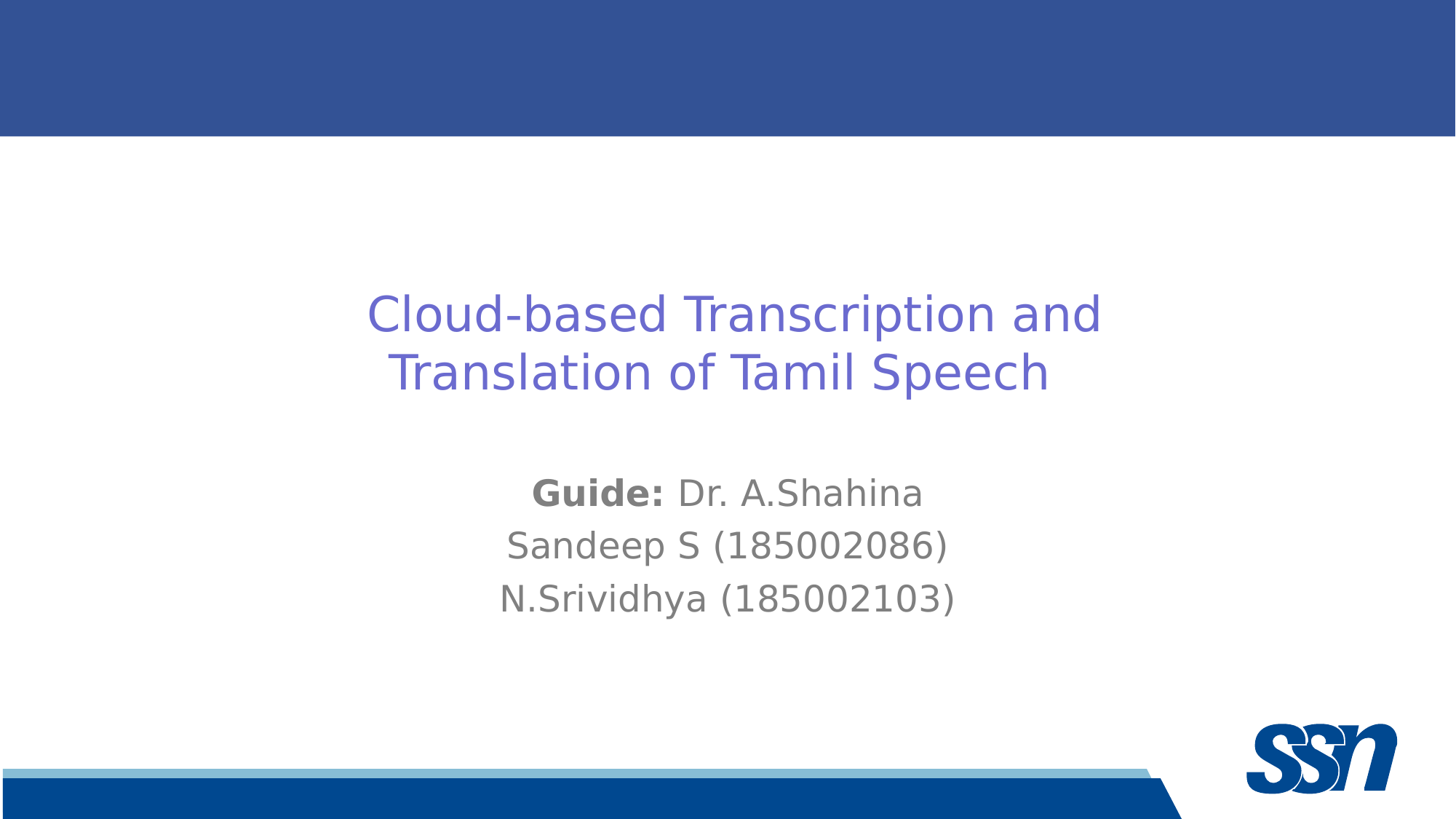

Cloud-based Transcription and Translation of Tamil Speech
Guide: Dr. A.Shahina
Sandeep S (185002086)
N.Srividhya (185002103)